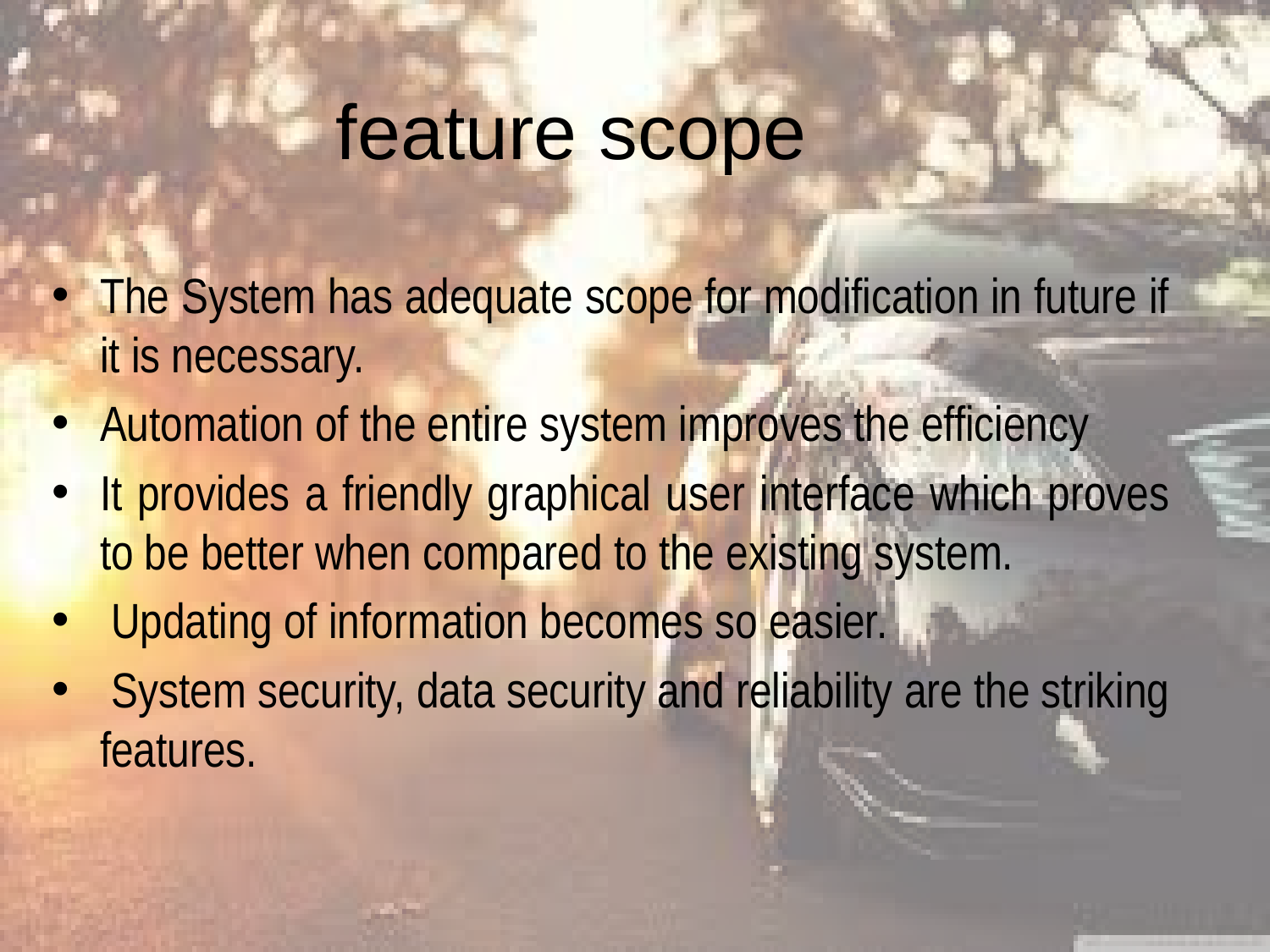

# feature scope
The System has adequate scope for modification in future if it is necessary.
Automation of the entire system improves the efficiency
It provides a friendly graphical user interface which proves to be better when compared to the existing system.
 Updating of information becomes so easier.
 System security, data security and reliability are the striking features.